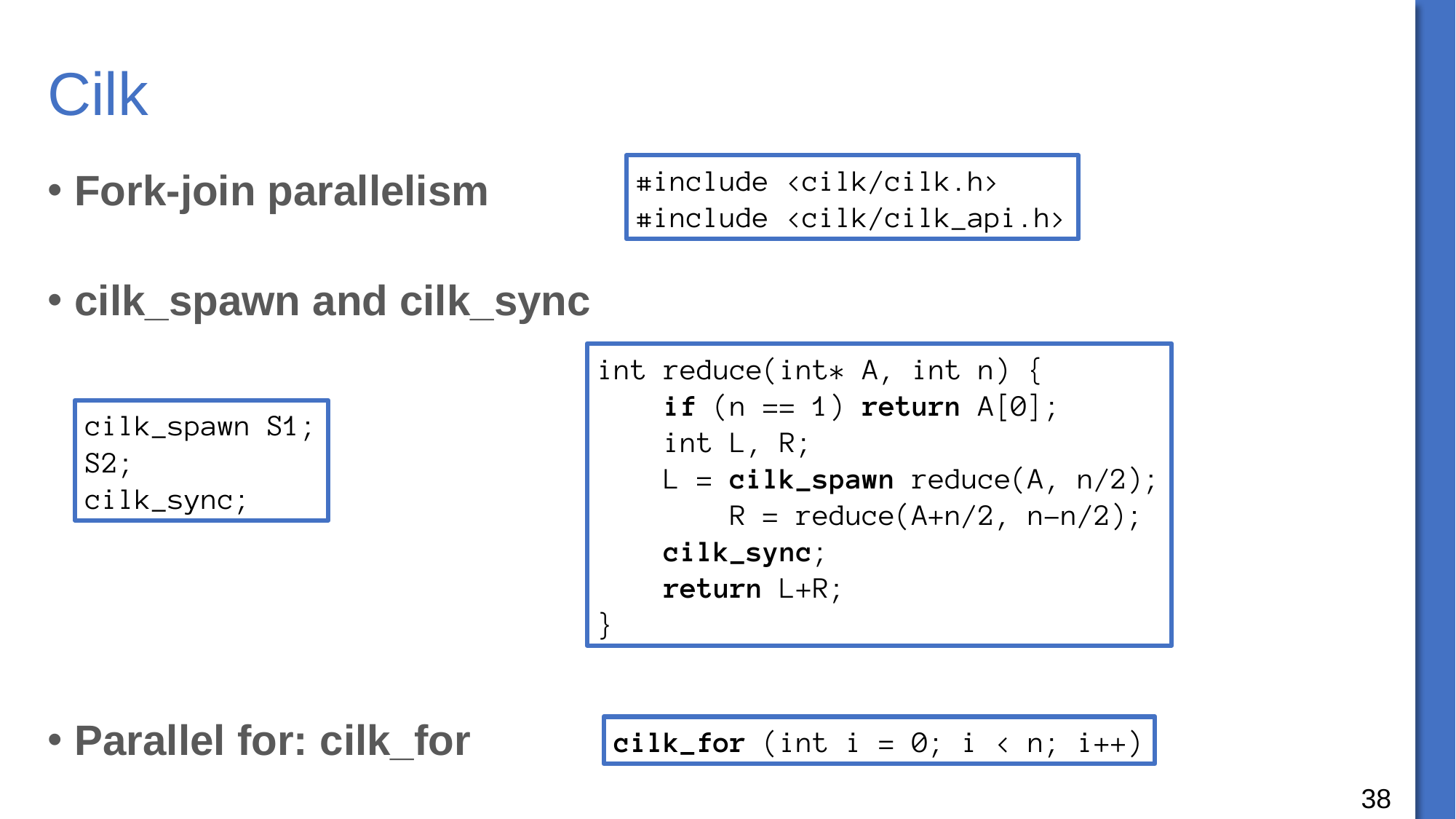

# Cilk
#include <cilk/cilk.h>
#include <cilk/cilk_api.h>
Fork-join parallelism

cilk_spawn and cilk_sync

Parallel for: cilk_for

int reduce(int* A, int n) {
    if (n == 1) return A[0];
    int L, R;
    L = cilk_spawn reduce(A, n/2);
        R = reduce(A+n/2, n-n/2);
    cilk_sync;
    return L+R;
}
cilk_spawn S1;
S2;
cilk_sync;
cilk_for (int i = 0; i < n; i++)
38